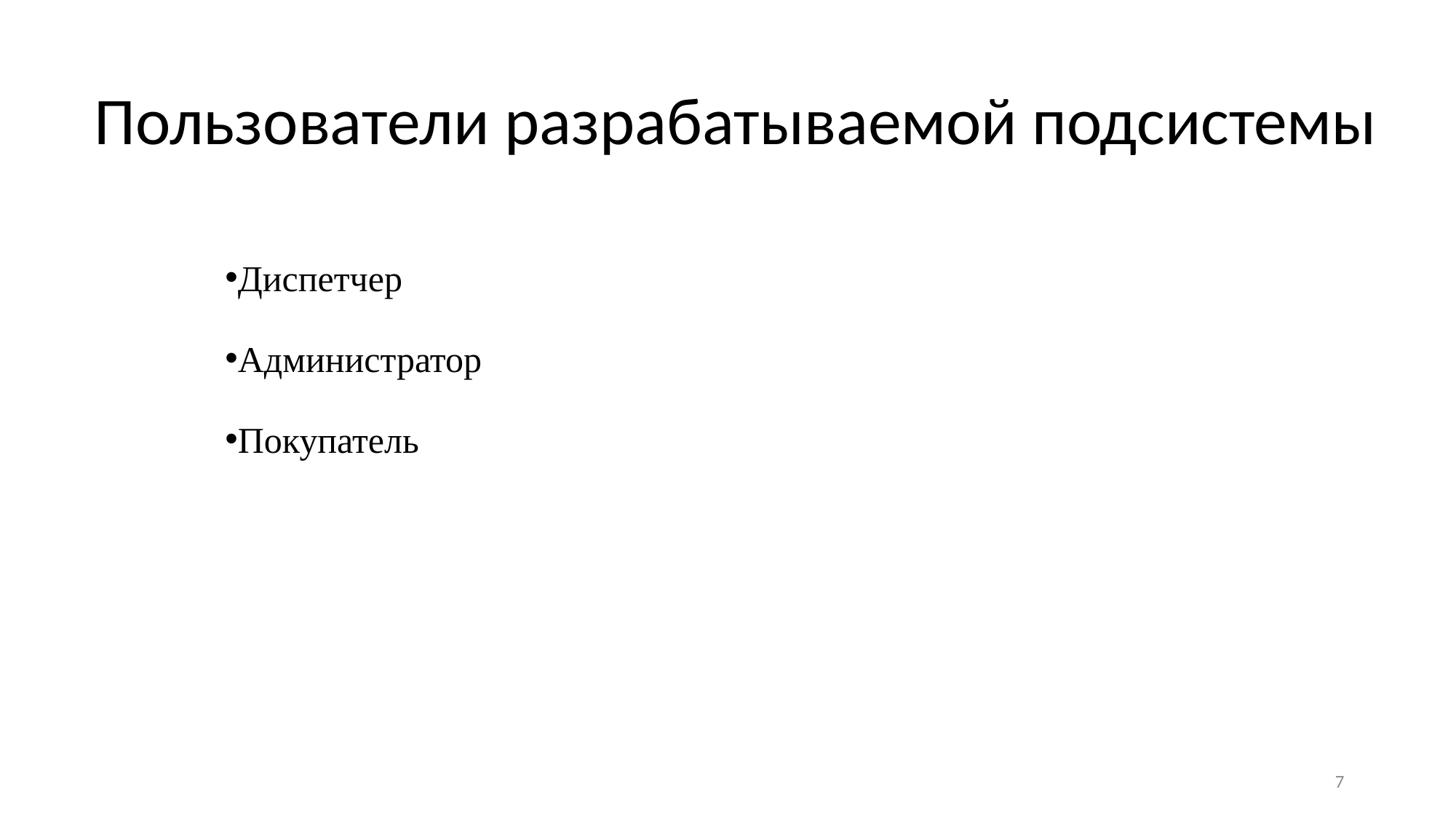

# Пользователи разрабатываемой подсистемы
Диспетчер
Администратор
Покупатель
7